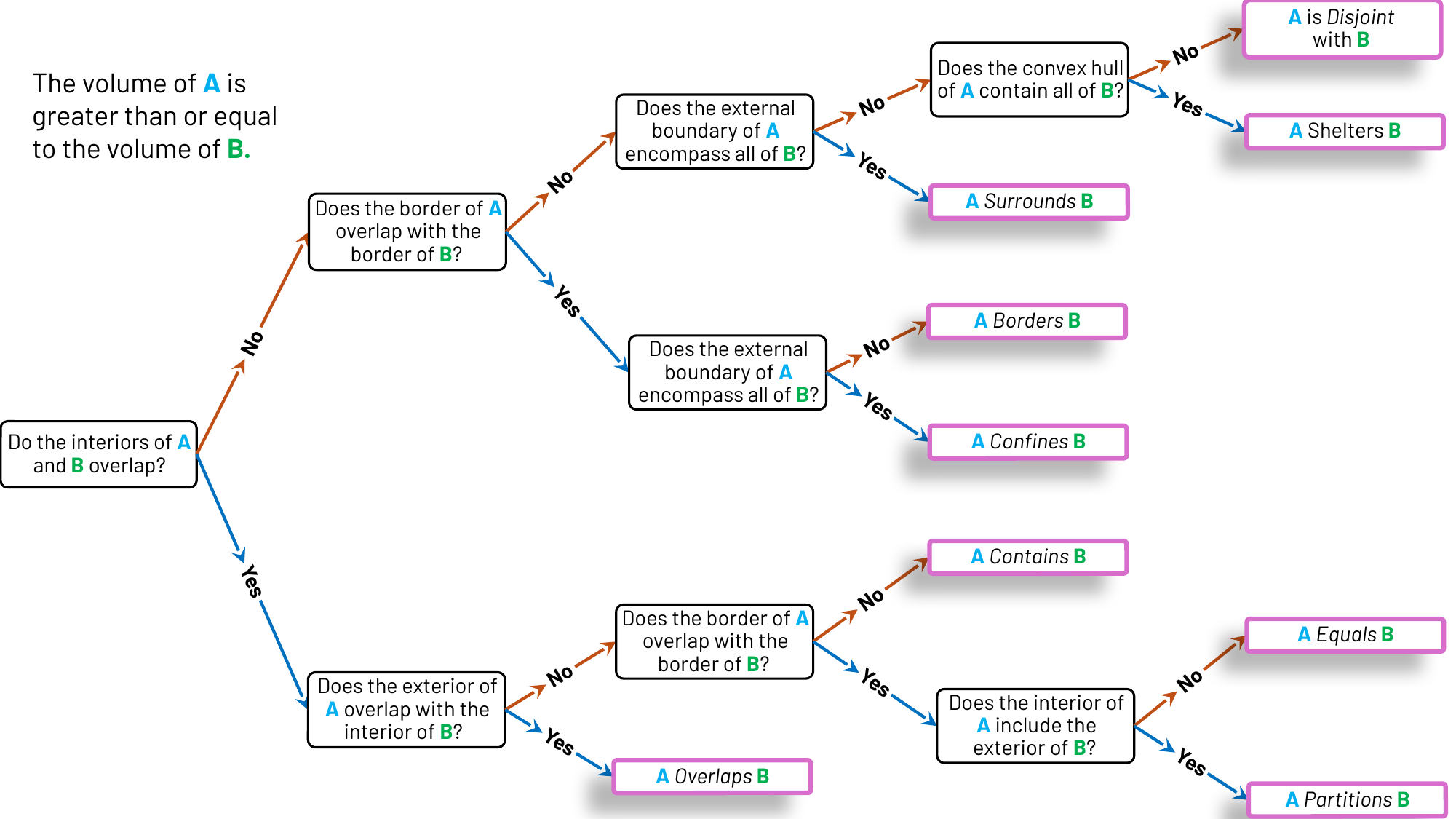

Do the interiors of A and B overlap?
No
Does the border of A overlap with the border of B?
No
Does the external boundary of A encompass all of B?
No
Does the convex hull of A contain all of B?
No
A is Disjoint
with B
Yes
A Shelters B
Yes
A Surrounds B
Yes
Does the external boundary of A encompass all of B?
No
A Borders B
Yes
A Confines B
Yes
Does the exterior of A overlap with the interior of B?
No
Does the border of A overlap with the border of B?
No
A Contains B
Yes
Does the interior of A include the exterior of B?
No
A Equals B
Yes
A Partitions B
Yes
A Overlaps B
The volume of A is greater than or equal to the volume of B.